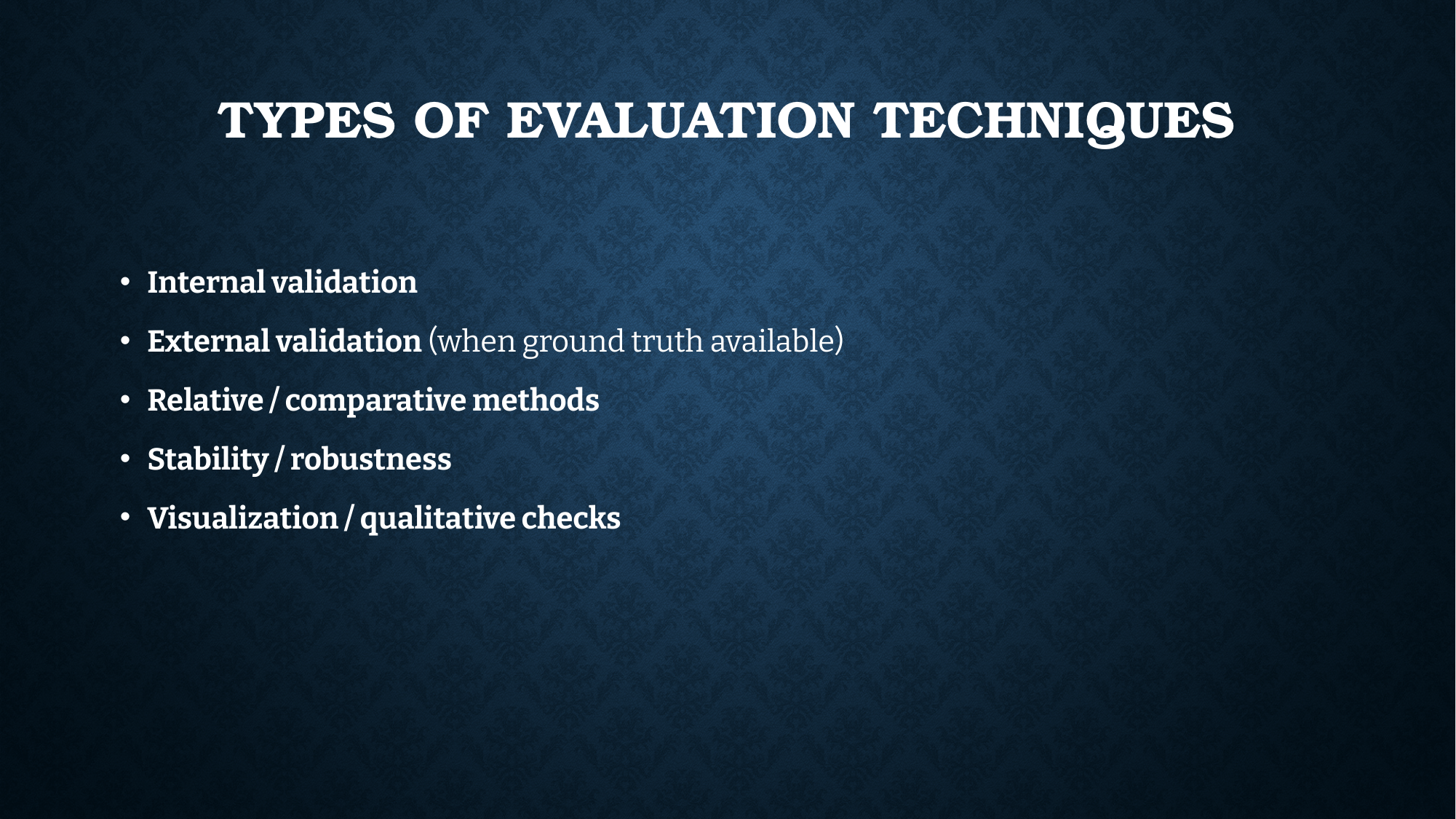

# Types of Evaluation Techniques
Internal validation
External validation (when ground truth available)
Relative / comparative methods
Stability / robustness
Visualization / qualitative checks